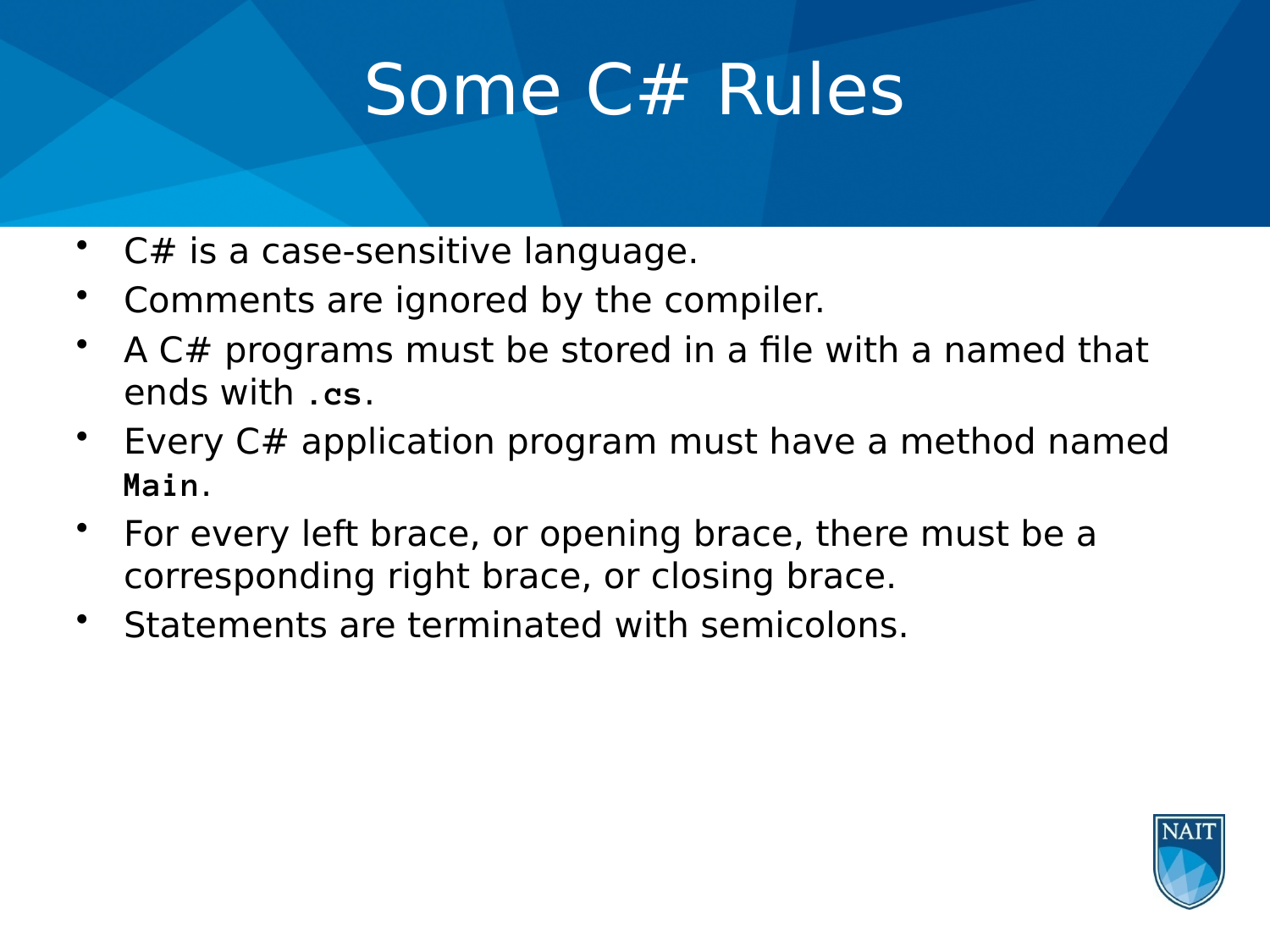

# Some C# Rules
C# is a case-sensitive language.
Comments are ignored by the compiler.
A C# programs must be stored in a file with a named that ends with .cs.
Every C# application program must have a method named Main.
For every left brace, or opening brace, there must be a corresponding right brace, or closing brace.
Statements are terminated with semicolons.